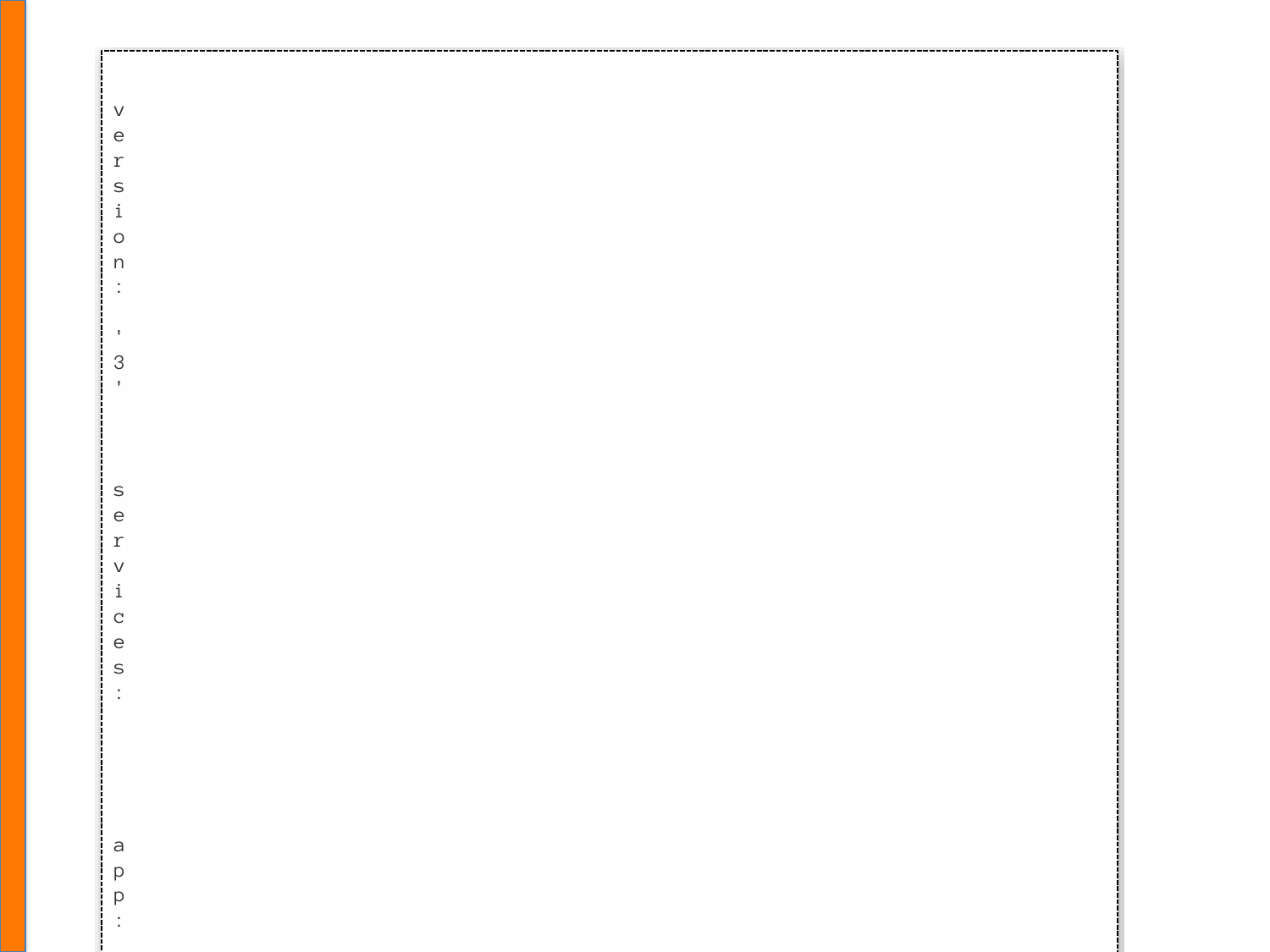

v
e
r
s
i
o
n
:

'
3
'

s
e
r
v
i
c
e
s
:

a
p
p
:

i
m
a
g
e
:

m
y
-
j
a
v
a
-
a
p
p

p
o
r
t
s
:

-

'
8
0
8
0
:
8
0
8
0
'

d
e
p
e
n
d
s
_
o
n
:

-

d
b

d
b
:

i
m
a
g
e
:

p
o
s
t
g
r
e
s

e
n
v
i
r
o
n
m
e
n
t
:

P
O
S
T
G
R
E
S
_
P
A
S
S
W
O
R
D
:

e
x
a
m
p
l
e